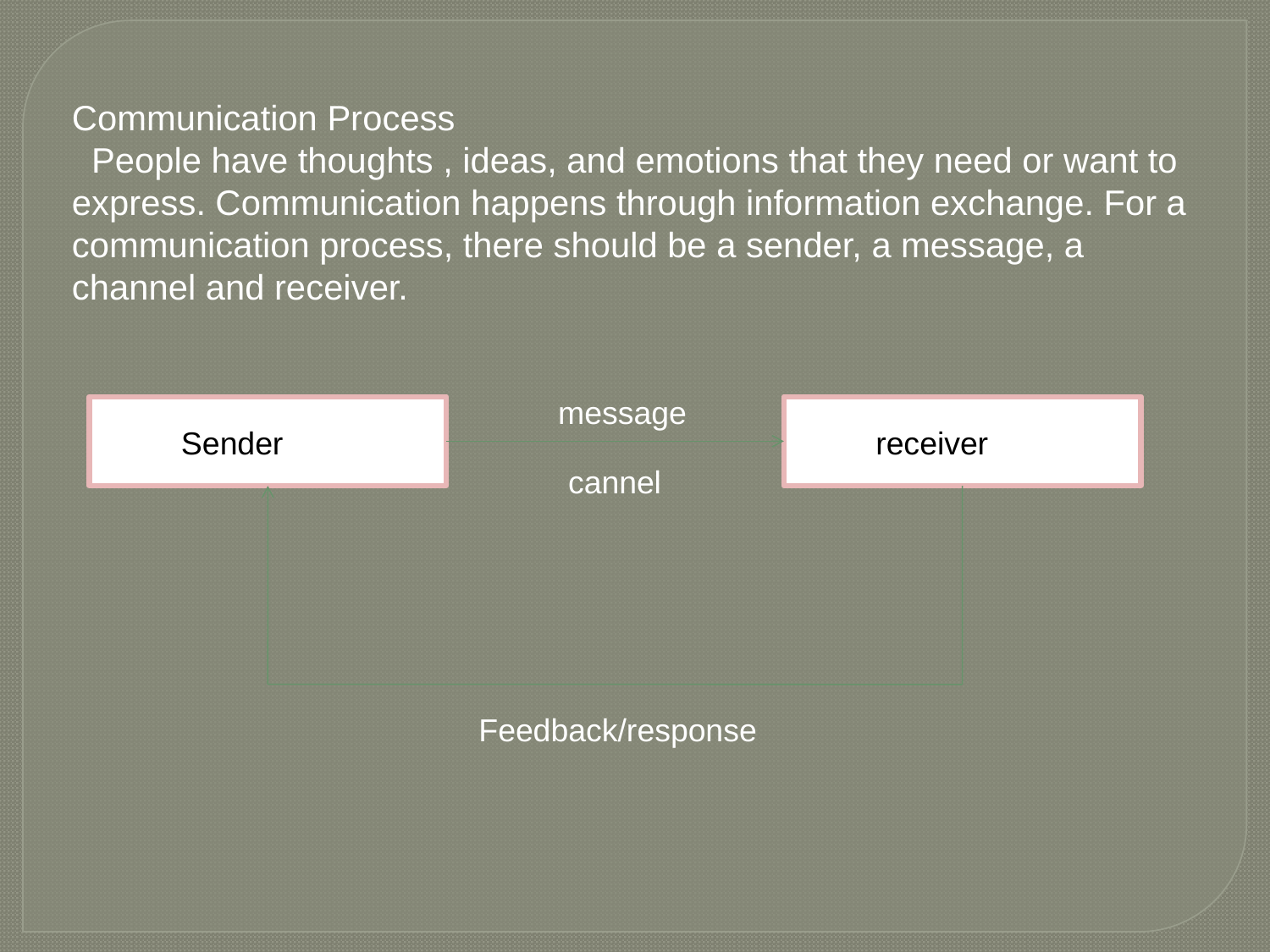

Communication Process
  People have thoughts , ideas, and emotions that they need or want to express. Communication happens through information exchange. For a communication process, there should be a sender, a message, a channel and receiver.
message

Sender
receiver
cannel
Feedback/response